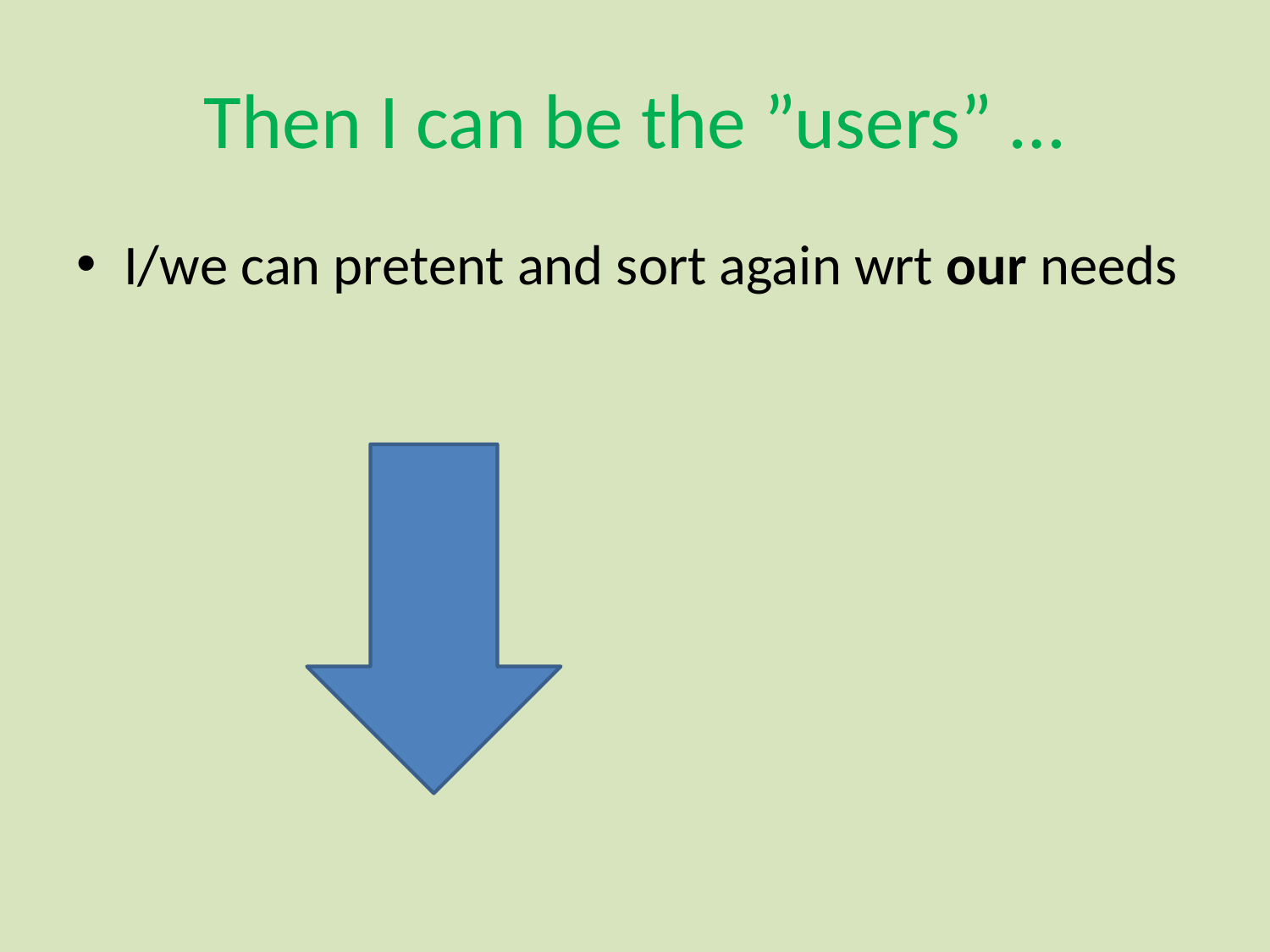

# Then I can be the ”users” …
I/we can pretent and sort again wrt our needs